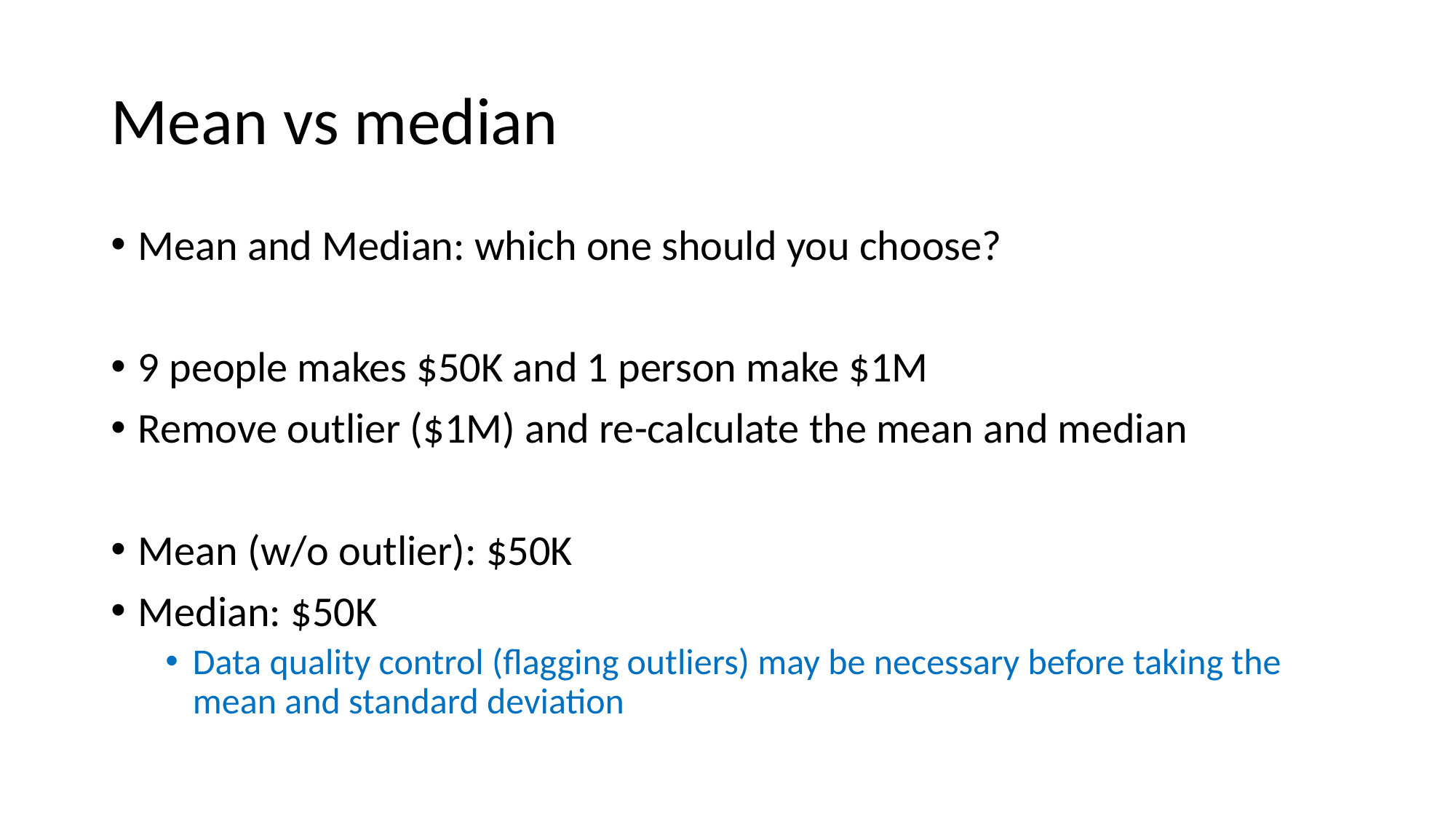

# Mean vs median
Mean and Median: which one should you choose?

9 people makes $50K and 1 person make $1M
Remove outlier ($1M) and re-calculate the mean and median

Mean (w/o outlier): $50K
Median: $50K
Data quality control (flagging outliers) may be necessary before taking the mean and standard deviation